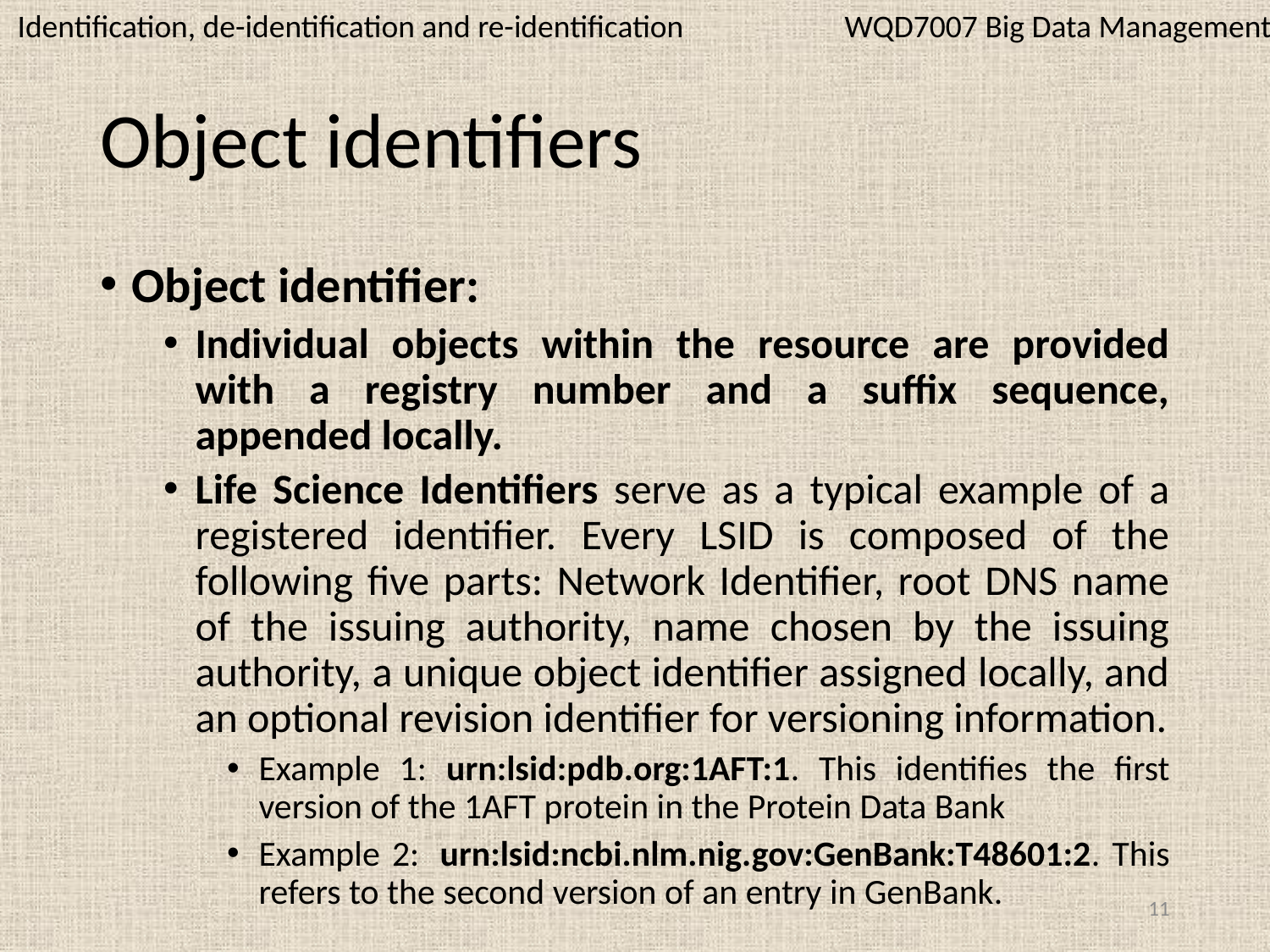

WQD7007 Big Data Management
Identification, de-identification and re-identification
# Object identifiers
Object identifier:
Individual objects within the resource are provided with a registry number and a suffix sequence, appended locally.
Life Science Identifiers serve as a typical example of a registered identifier. Every LSID is composed of the following five parts: Network Identifier, root DNS name of the issuing authority, name chosen by the issuing authority, a unique object identifier assigned locally, and an optional revision identifier for versioning information.
Example 1: urn:lsid:pdb.org:1AFT:1. This identifies the first version of the 1AFT protein in the Protein Data Bank
Example 2:  urn:lsid:ncbi.nlm.nig.gov:GenBank:T48601:2. This refers to the second version of an entry in GenBank.

11